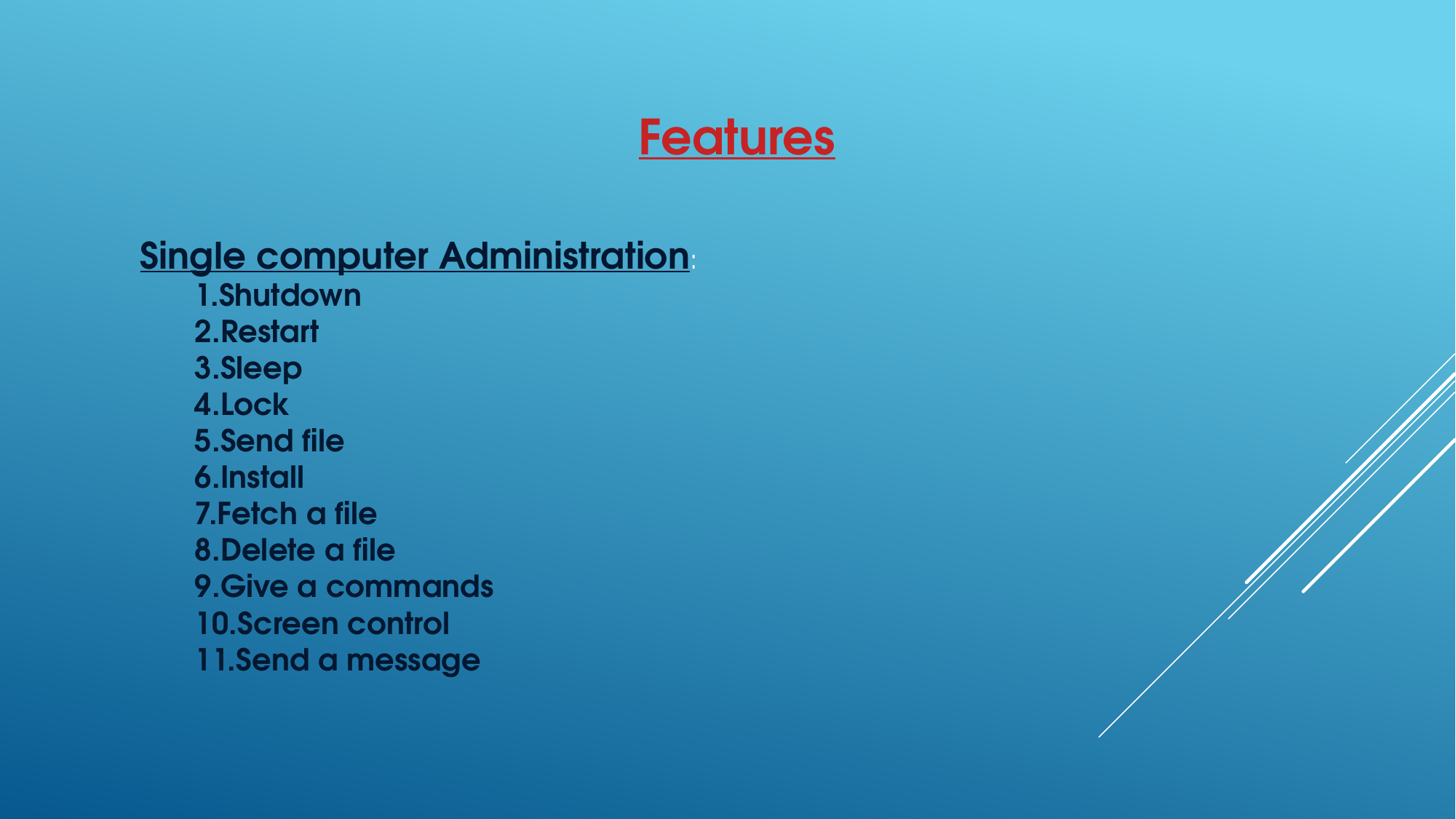

Features
Single computer Administration:
1.Shutdown
2.Restart
3.Sleep
4.Lock
5.Send file
6.Install
7.Fetch a file
8.Delete a file
9.Give a commands
10.Screen control
11.Send a message